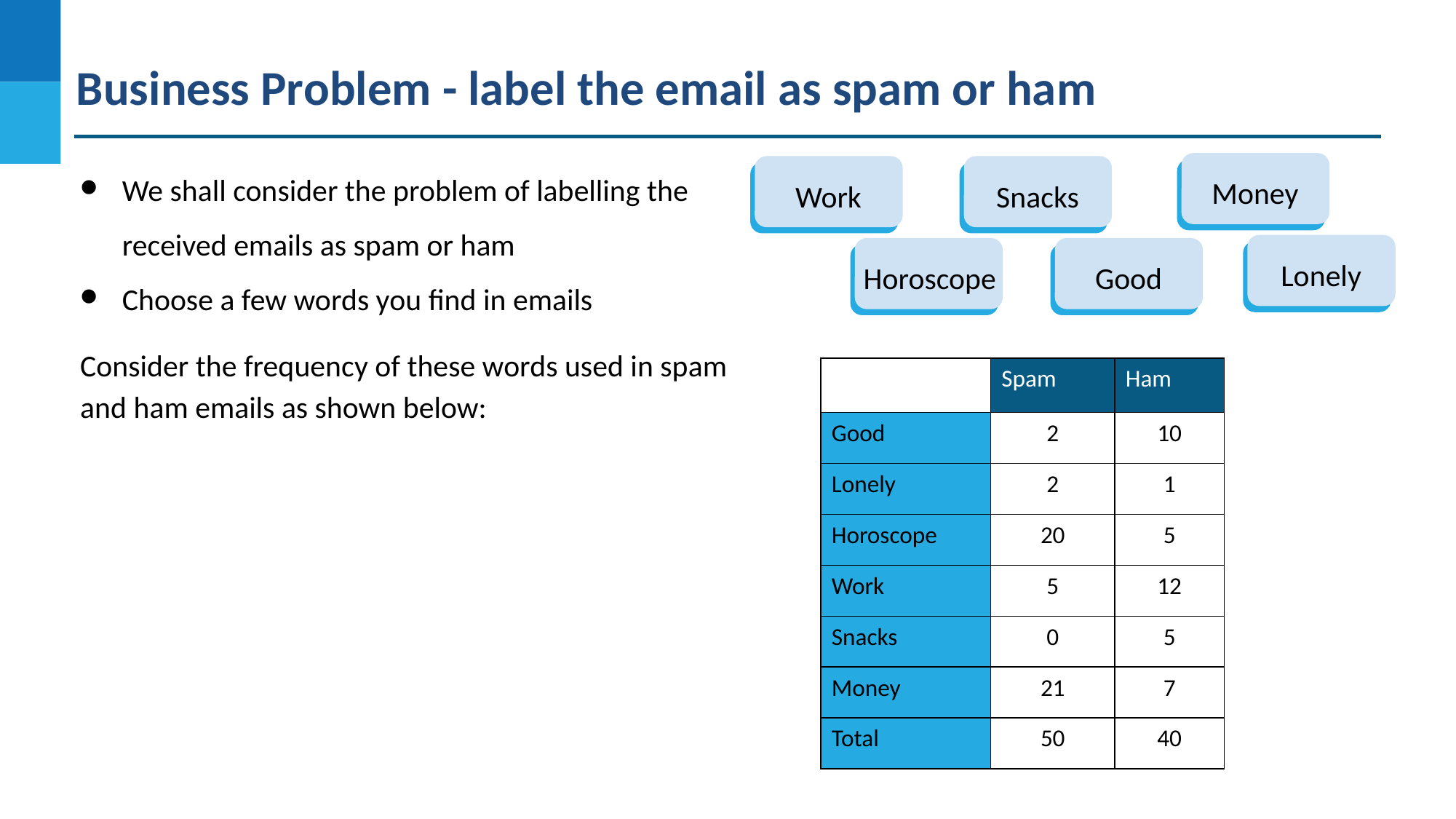

Business Problem - label the email as spam or ham

We shall consider the problem of labelling the received emails as spam or ham
Choose a few words you find in emails

Money
Work
Snacks

Lonely
Horoscope
Good
Consider the frequency of these words used in spam and ham emails as shown below:
|  | Spam | Ham |
| --- | --- | --- |
| Good | 2 | 10 |
| Lonely | 2 | 1 |
| Horoscope | 20 | 5 |
| Work | 5 | 12 |
| Snacks | 0 | 5 |
| Money | 21 | 7 |
| Total | 50 | 40 |